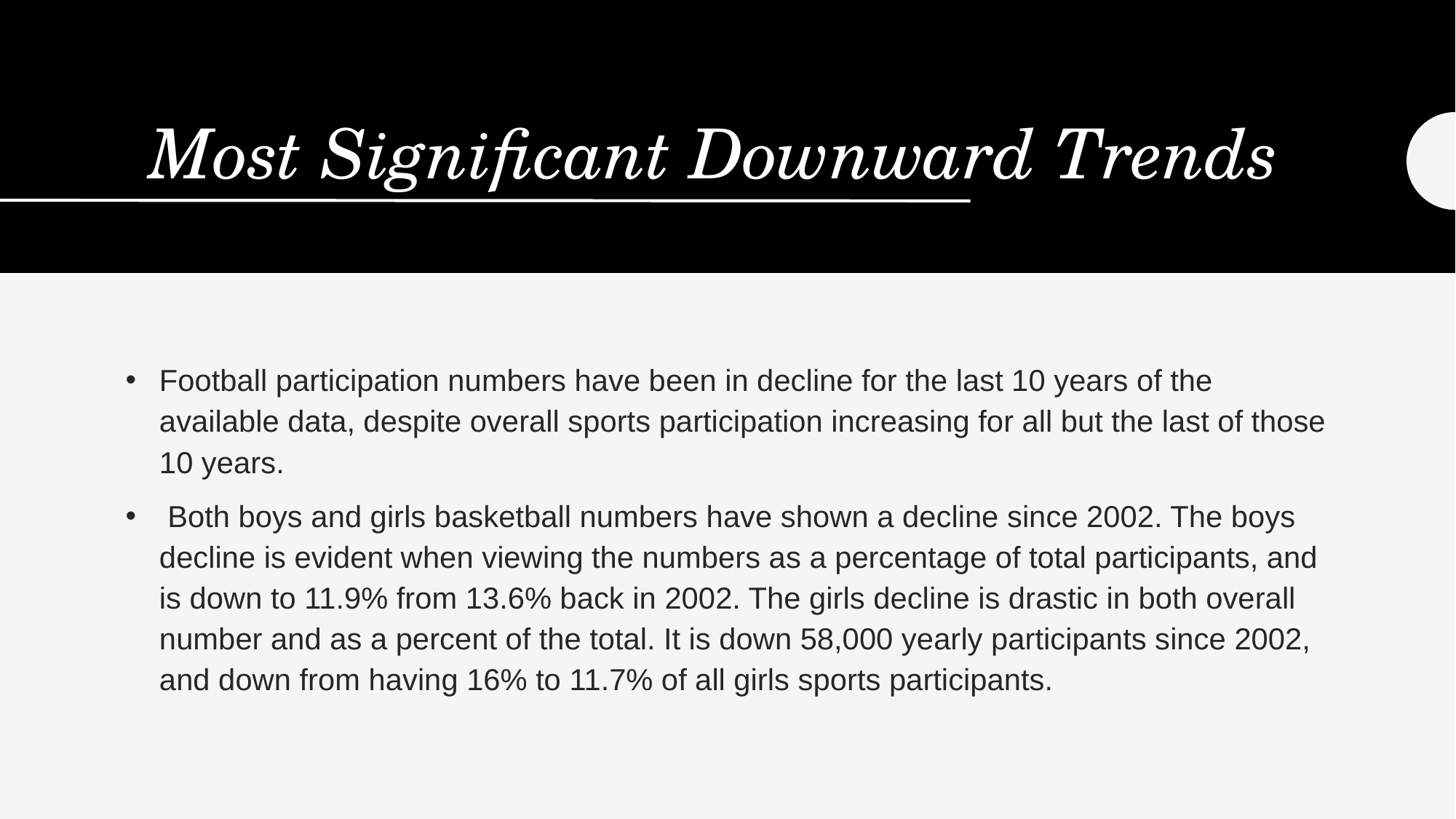

# Most Significant Downward Trends

Football participation numbers have been in decline for the last 10 years of the available data, despite overall sports participation increasing for all but the last of those 10 years.
 Both boys and girls basketball numbers have shown a decline since 2002. The boys decline is evident when viewing the numbers as a percentage of total participants, and is down to 11.9% from 13.6% back in 2002. The girls decline is drastic in both overall number and as a percent of the total. It is down 58,000 yearly participants since 2002, and down from having 16% to 11.7% of all girls sports participants.